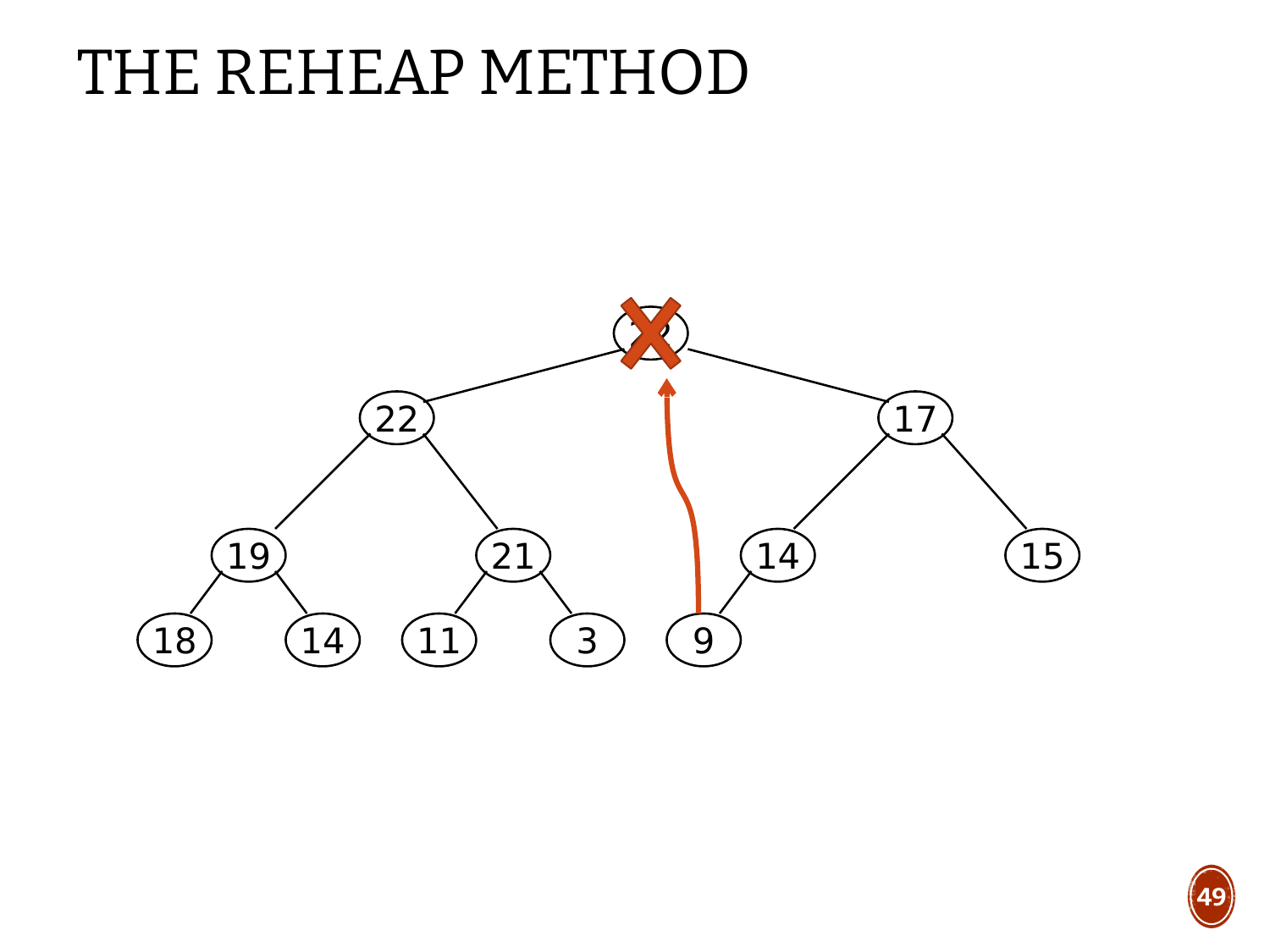

# The REHEAP method

22

22
17

19
21
14
15

18
14
11
3
9
49